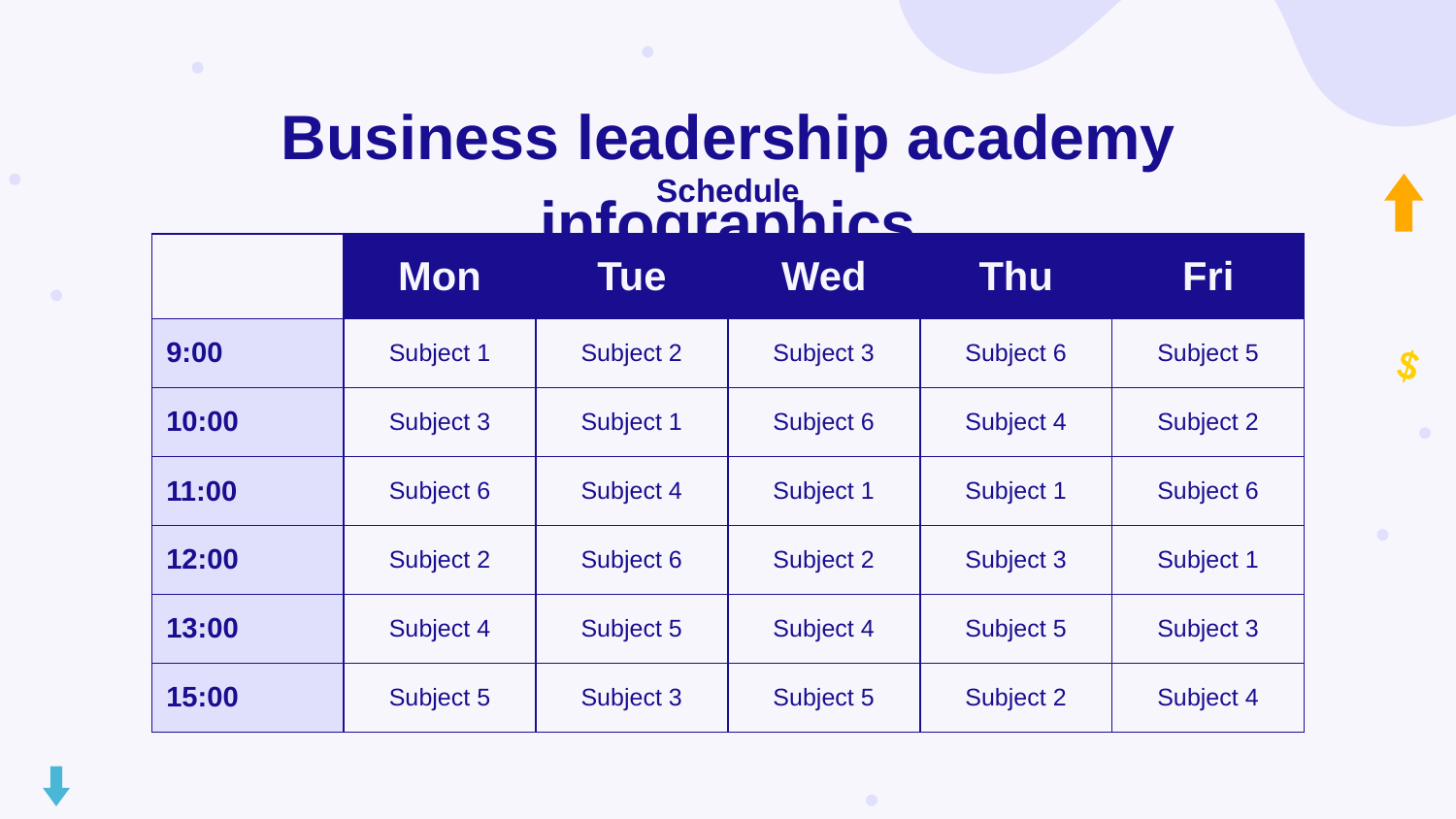

# Business leadership academy infographics
Schedule
|  | Mon | Tue | Wed | Thu | Fri |
| --- | --- | --- | --- | --- | --- |
| 9:00 | Subject 1 | Subject 2 | Subject 3 | Subject 6 | Subject 5 |
| 10:00 | Subject 3 | Subject 1 | Subject 6 | Subject 4 | Subject 2 |
| 11:00 | Subject 6 | Subject 4 | Subject 1 | Subject 1 | Subject 6 |
| 12:00 | Subject 2 | Subject 6 | Subject 2 | Subject 3 | Subject 1 |
| 13:00 | Subject 4 | Subject 5 | Subject 4 | Subject 5 | Subject 3 |
| 15:00 | Subject 5 | Subject 3 | Subject 5 | Subject 2 | Subject 4 |